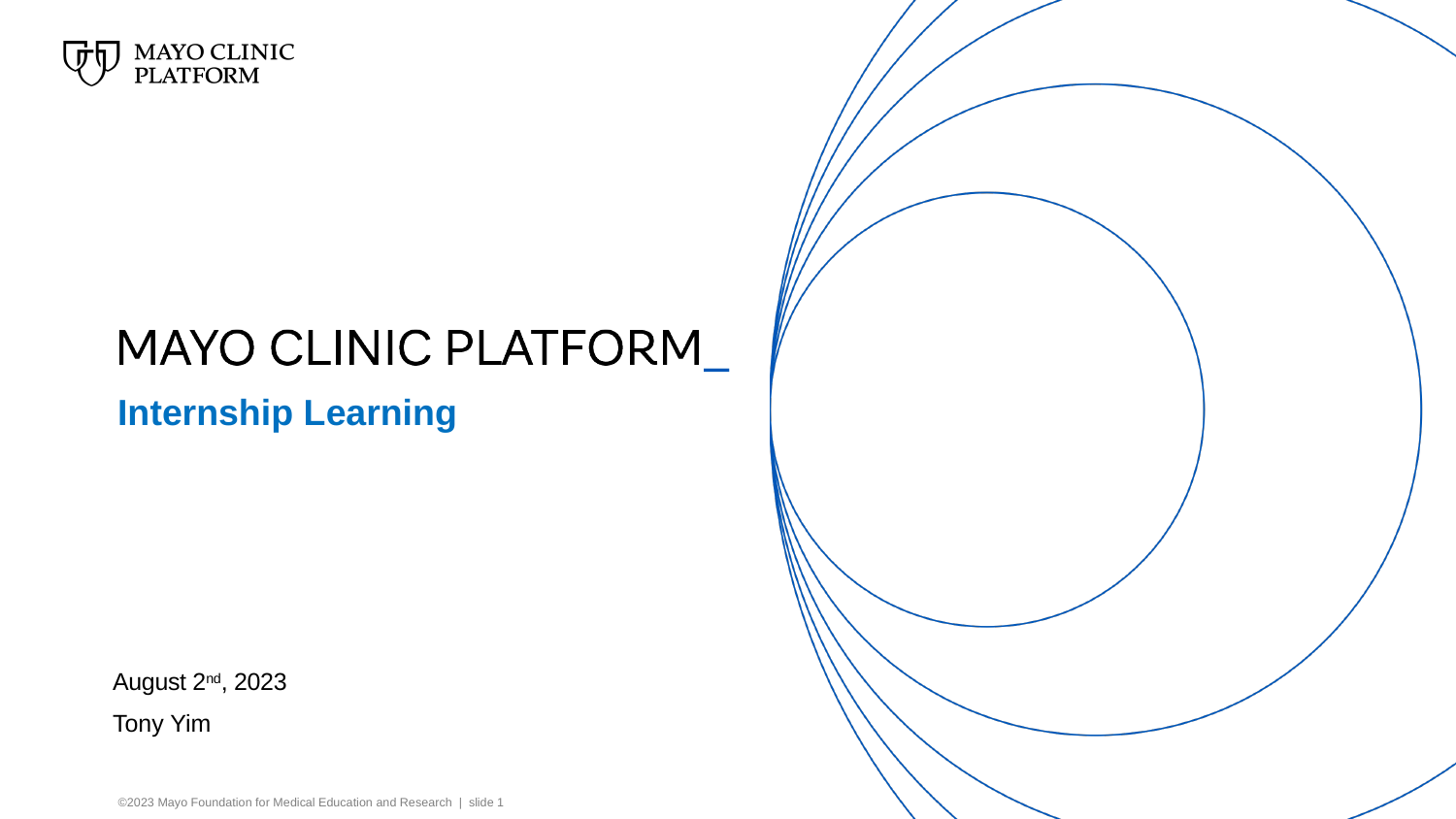

# Internship Learning
August 2nd, 2023
Tony Yim